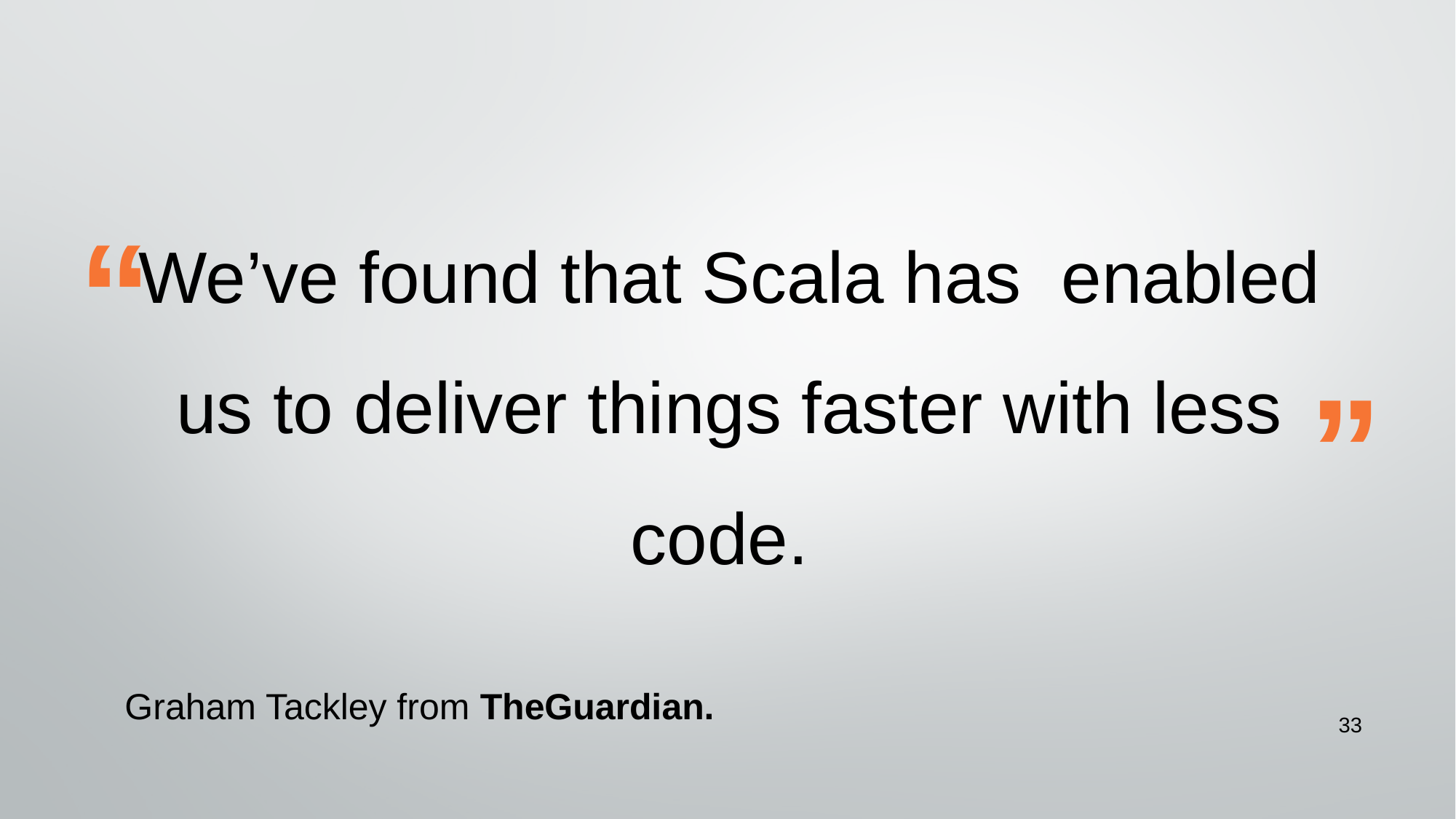

# We’ve found that Scala has  enabled us to deliver things faster with less code.
“
”
Graham Tackley from TheGuardian.
33